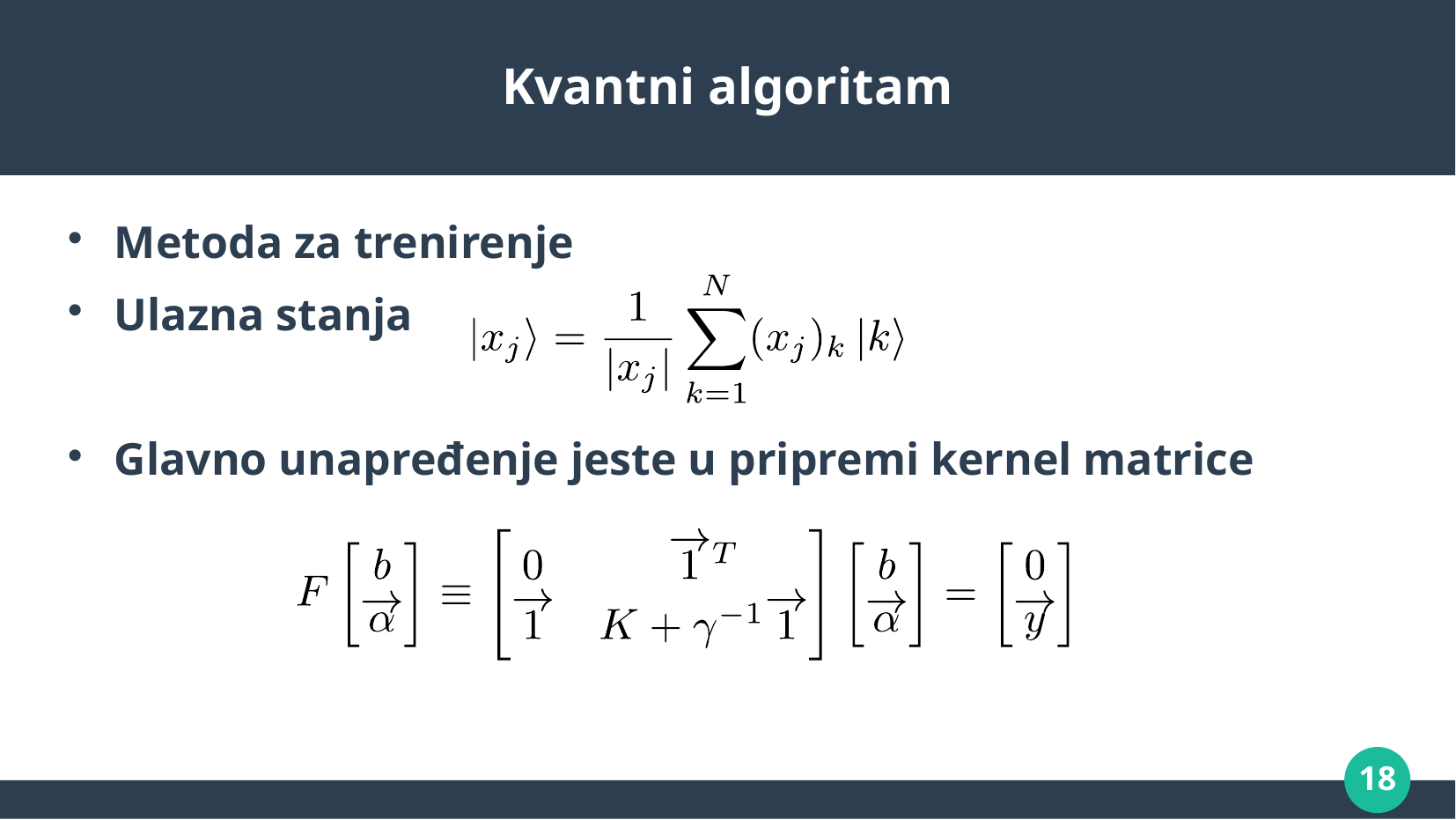

# Kvantni algoritam
Metoda za trenirenje
Ulazna stanja

Glavno unapređenje jeste u pripremi kernel matrice